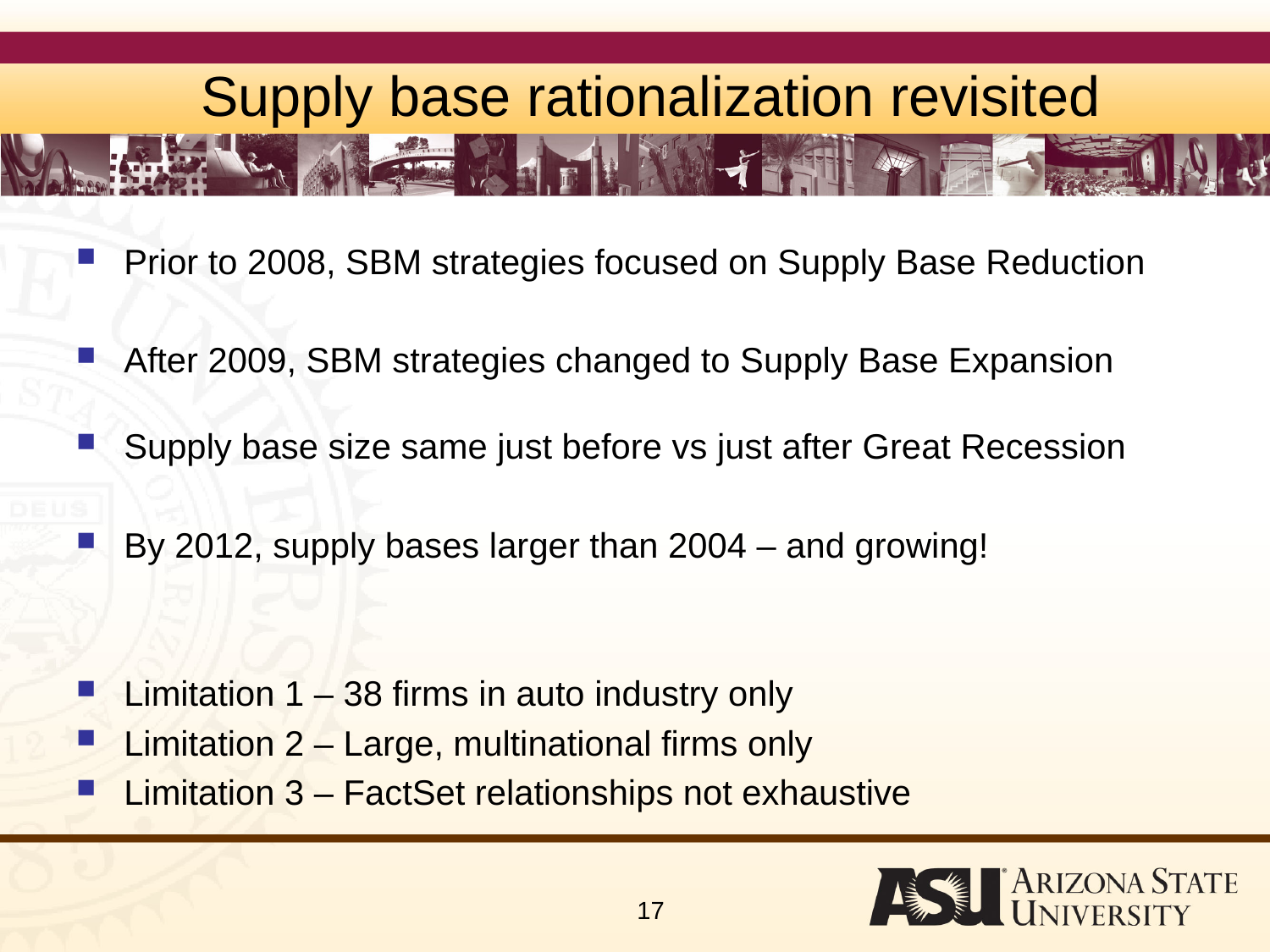

# Supply base rationalization revisited
Prior to 2008, SBM strategies focused on Supply Base Reduction

After 2009, SBM strategies changed to Supply Base Expansion

Supply base size same just before vs just after Great Recession

By 2012, supply bases larger than 2004 – and growing!

Limitation 1 – 38 firms in auto industry only
Limitation 2 – Large, multinational firms only
Limitation 3 – FactSet relationships not exhaustive

17